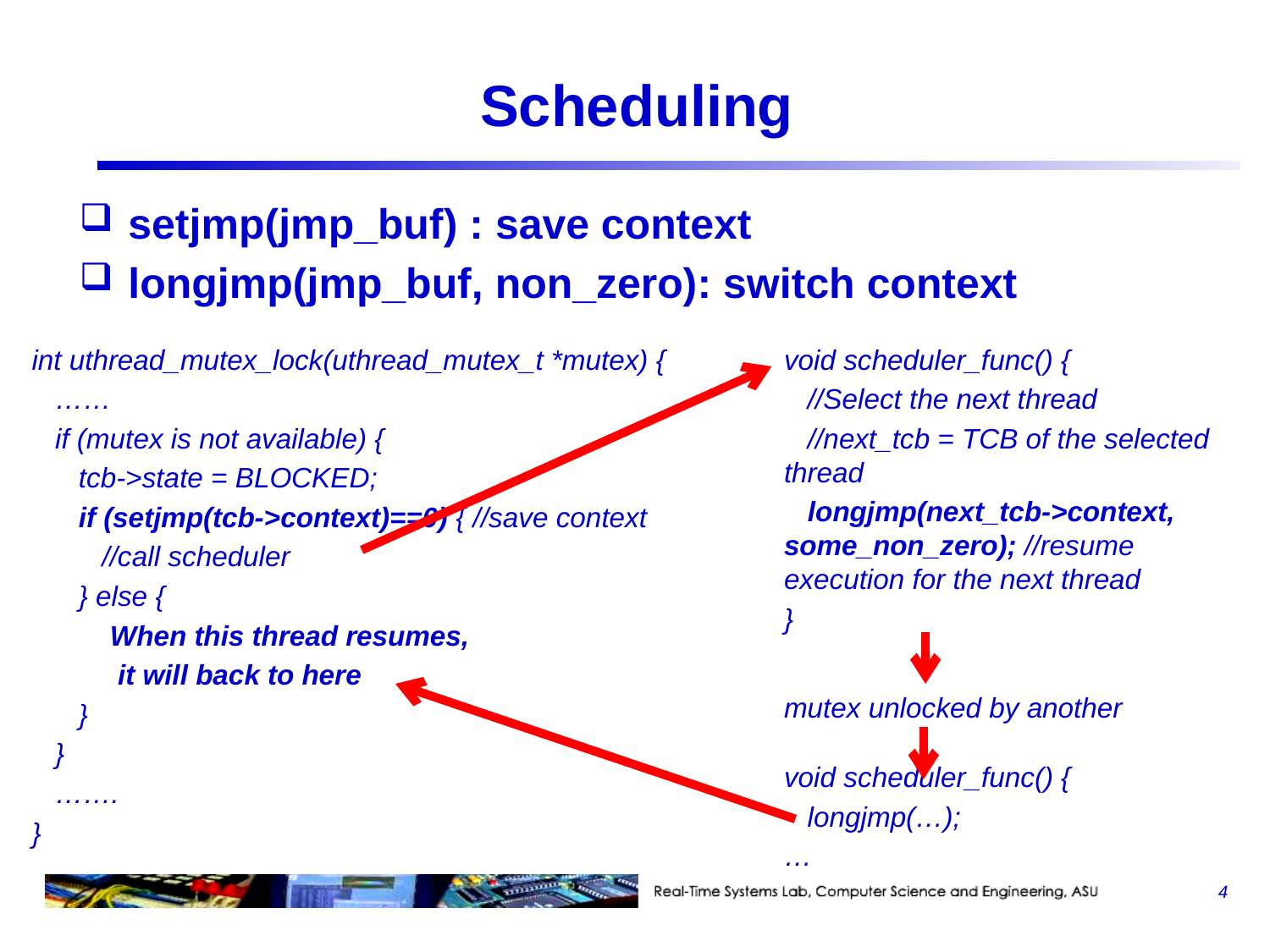

# Scheduling
setjmp(jmp_buf) : save context
longjmp(jmp_buf, non_zero): switch context
int uthread_mutex_lock(uthread_mutex_t *mutex) {
   ……
   if (mutex is not available) {
      tcb->state = BLOCKED;
      if (setjmp(tcb->context)==0) { //save context
         //call scheduler
      } else {
          When this thread resumes,
           it will back to here
      }
   }
   …….
}

void scheduler_func() {
   //Select the next thread
   //next_tcb = TCB of the selected thread
   longjmp(next_tcb->context, some_non_zero); //resume execution for the next thread
}

mutex unlocked by another
void scheduler_func() {
   longjmp(…);
…
4